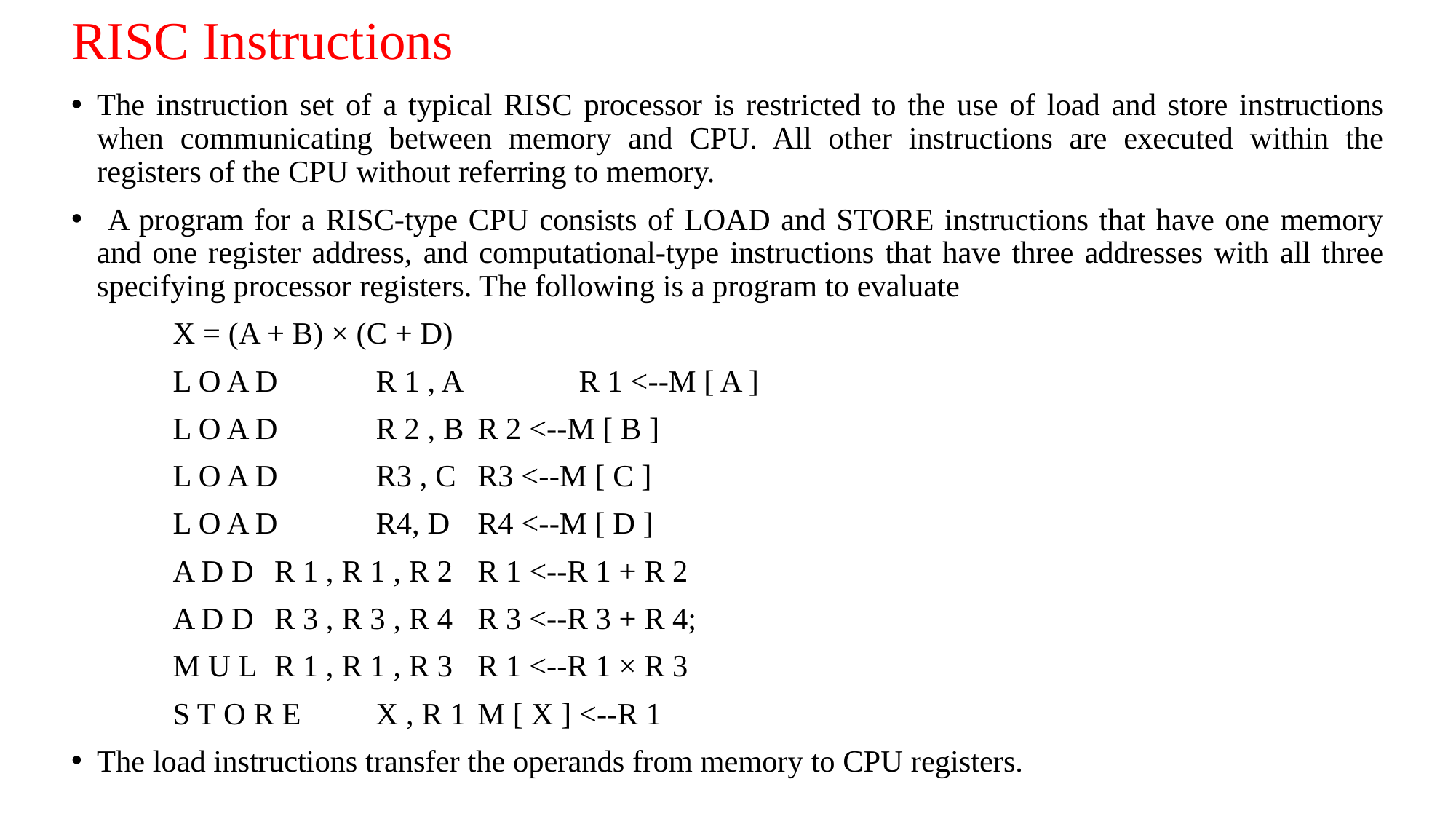

# RISC Instructions
The instruction set of a typical RISC processor is restricted to the use of load and store instructions when communicating between memory and CPU. All other instructions are executed within the registers of the CPU without referring to memory.
 A program for a RISC-type CPU consists of LOAD and STORE instructions that have one memory and one register address, and computational-type instructions that have three addresses with all three specifying processor registers. The following is a program to evaluate
			X = (A + B) × (C + D)
		L O A D 	R 1 , A		 	R 1 <--M [ A ]
		L O A D 	R 2 , B 			R 2 <--M [ B ]
		L O A D 	R3 , C			R3 <--M [ C ]
		L O A D	R4, D 			R4 <--M [ D ]
		A D D 		R 1 , R 1 , R 2		R 1 <--R 1 + R 2
		A D D 		R 3 , R 3 , R 4 		R 3 <--R 3 + R 4;
		M U L 		R 1 , R 1 , R 3 		R 1 <--R 1 × R 3
		S T O R E 	X , R 1 			M [ X ] <--R 1
The load instructions transfer the operands from memory to CPU registers.